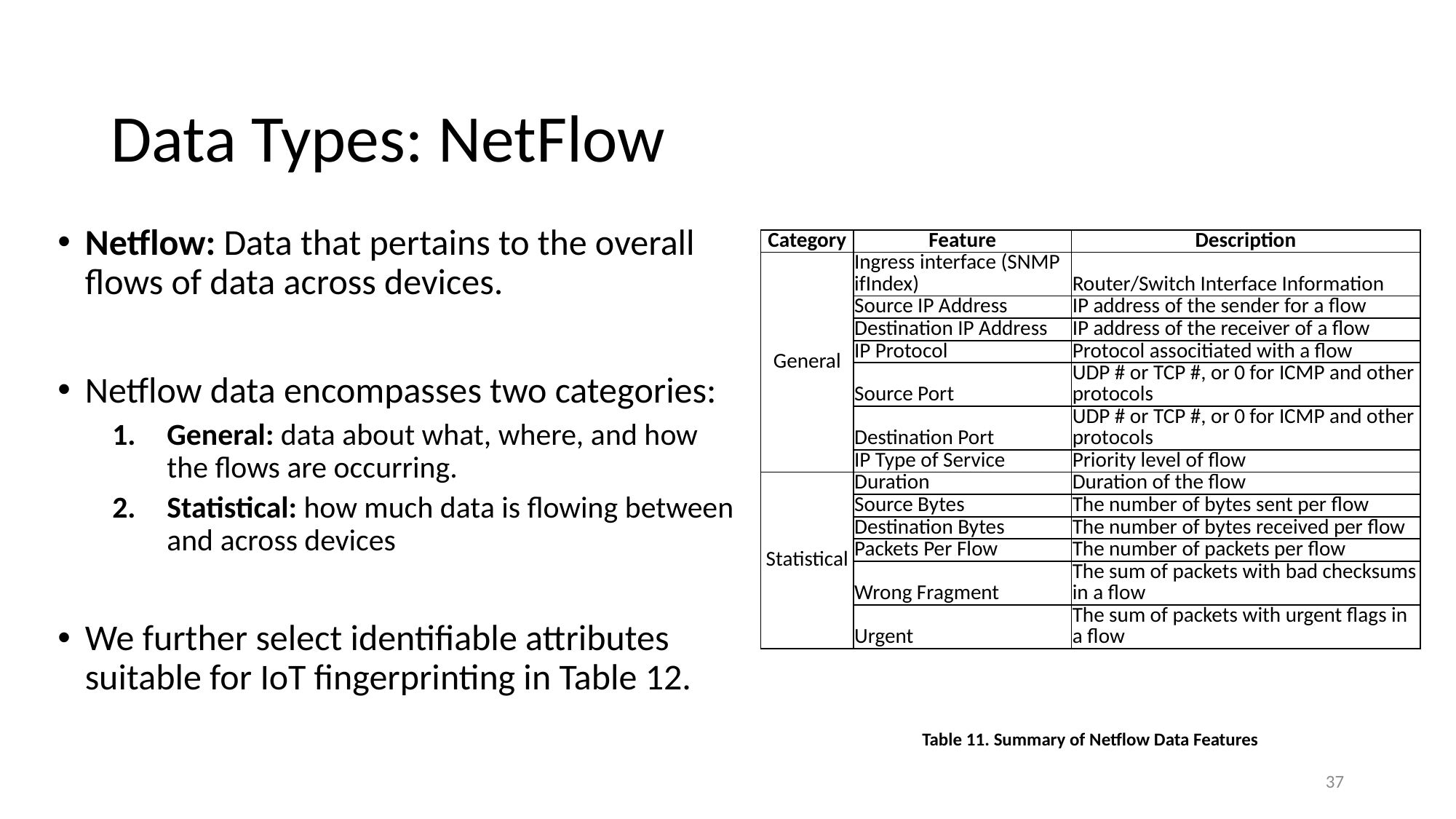

Data Types: NetFlow
Netflow: Data that pertains to the overall flows of data across devices.

Netflow data encompasses two categories:
General: data about what, where, and how the flows are occurring.
Statistical: how much data is flowing between and across devices

We further select identifiable attributes suitable for IoT fingerprinting in Table 12.
| Category | Feature | Description |
| --- | --- | --- |
| General | Ingress interface (SNMP ifIndex) | Router/Switch Interface Information |
|  | Source IP Address | IP address of the sender for a flow |
|  | Destination IP Address | IP address of the receiver of a flow |
|  | IP Protocol | Protocol associtiated with a flow |
|  | Source Port | UDP # or TCP #, or 0 for ICMP and other protocols |
|  | Destination Port | UDP # or TCP #, or 0 for ICMP and other protocols |
|  | IP Type of Service | Priority level of flow |
| Statistical | Duration | Duration of the flow |
|  | Source Bytes | The number of bytes sent per flow |
|  | Destination Bytes | The number of bytes received per flow |
|  | Packets Per Flow | The number of packets per flow |
|  | Wrong Fragment | The sum of packets with bad checksums in a flow |
|  | Urgent | The sum of packets with urgent flags in a flow |
Table 11. Summary of Netflow Data Features
37